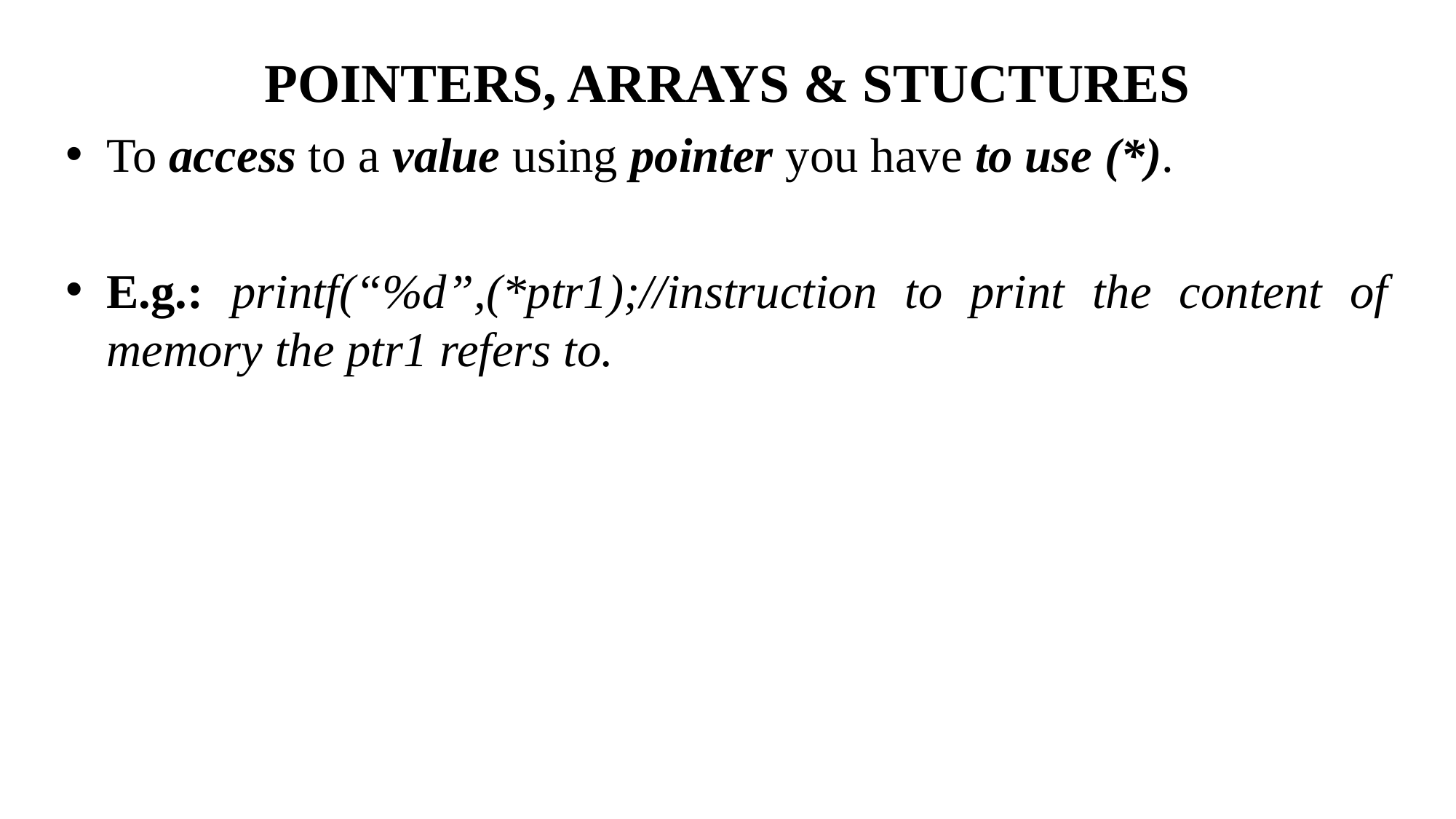

# POINTERS, ARRAYS & STUCTURES
To access to a value using pointer you have to use (*).

E.g.: printf(“%d”,(*ptr1);//instruction to print the content of memory the ptr1 refers to.